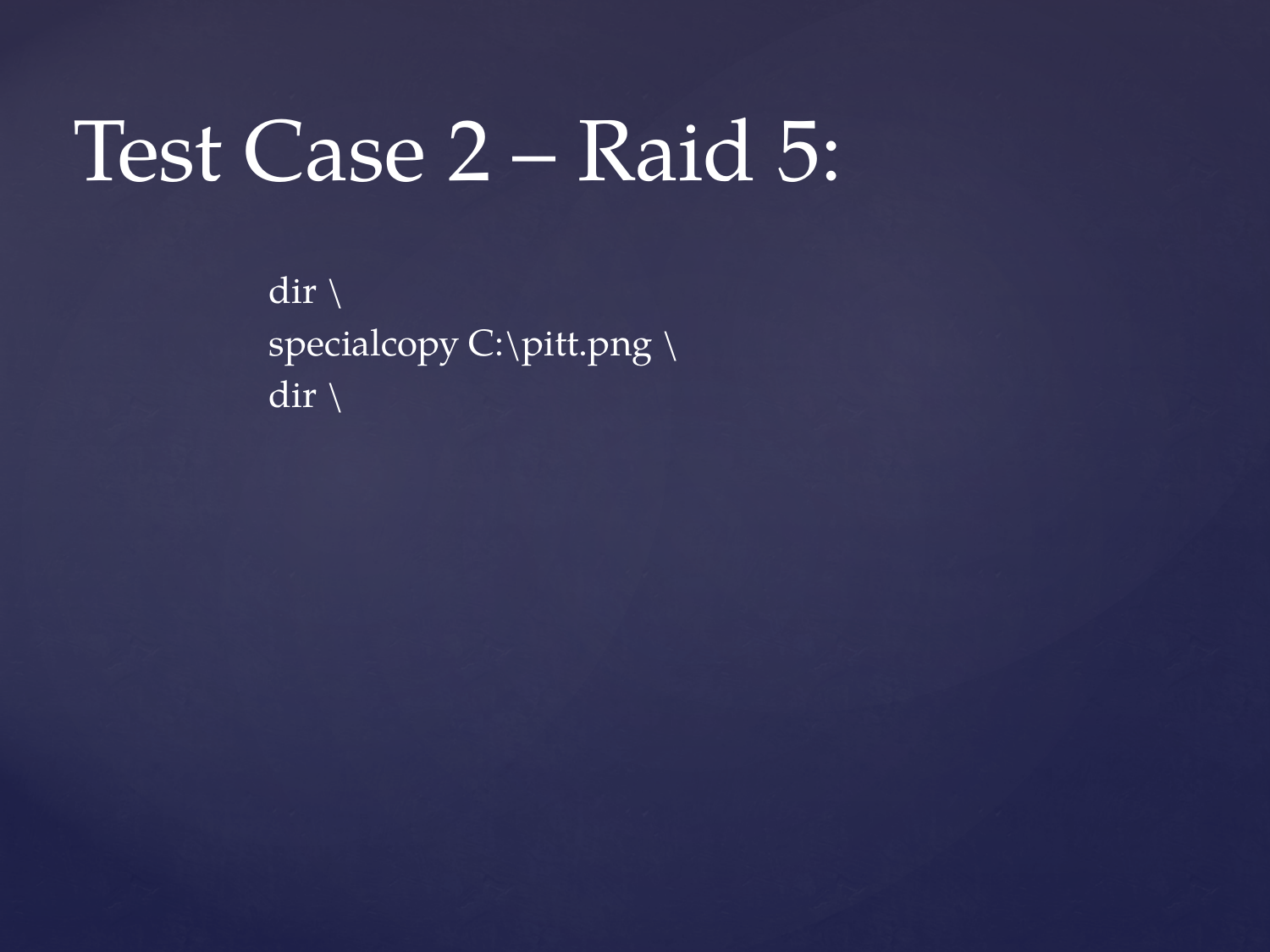

# Test Case 2 – Raid 5:
dir \
specialcopy C:\pitt.png \
dir \